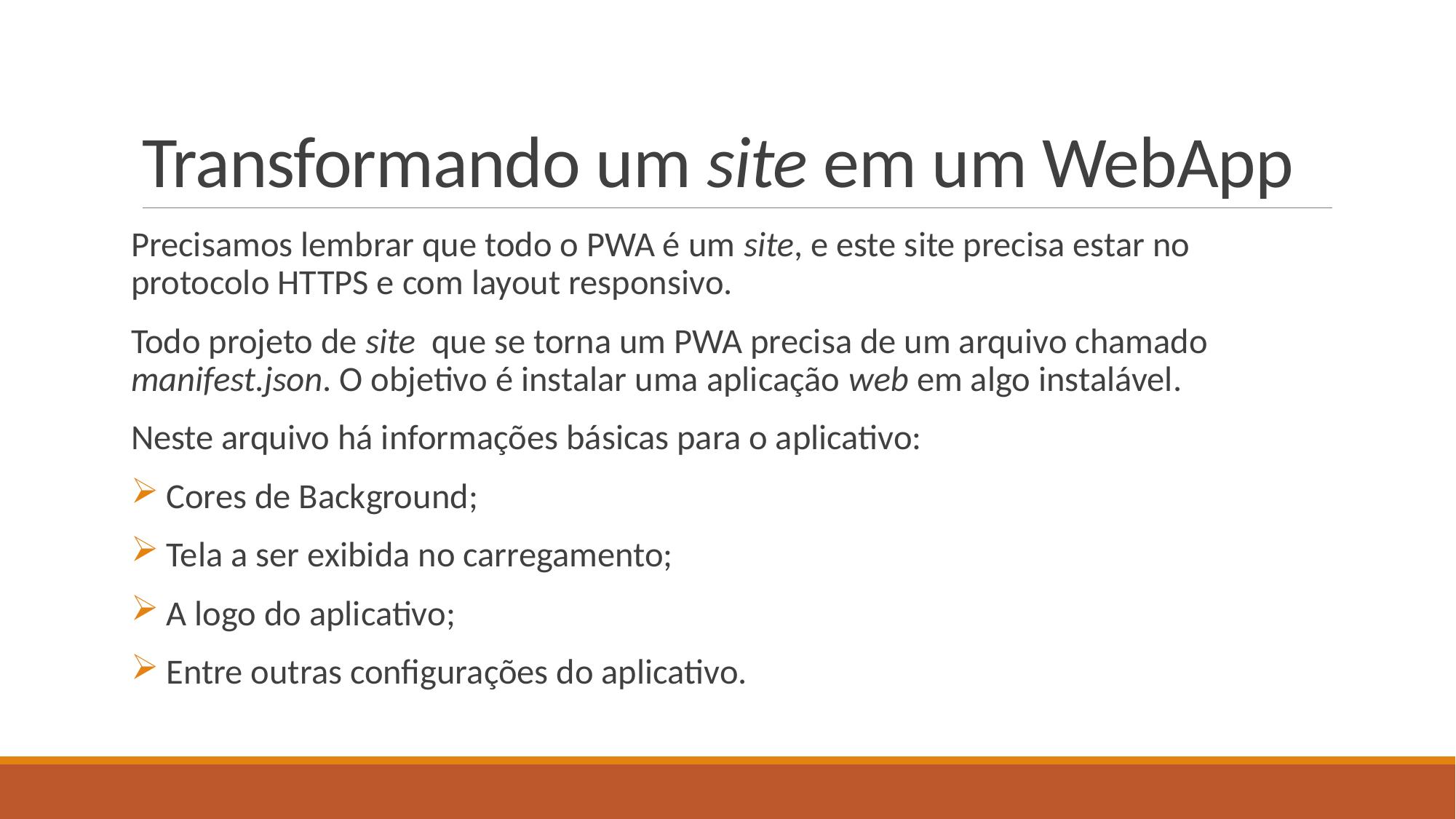

# Transformando um site em um WebApp
Precisamos lembrar que todo o PWA é um site, e este site precisa estar no protocolo HTTPS e com layout responsivo.
Todo projeto de site  que se torna um PWA precisa de um arquivo chamado manifest.json. O objetivo é instalar uma aplicação web em algo instalável.
Neste arquivo há informações básicas para o aplicativo:
 Cores de Background;
 Tela a ser exibida no carregamento;
 A logo do aplicativo;
 Entre outras configurações do aplicativo.